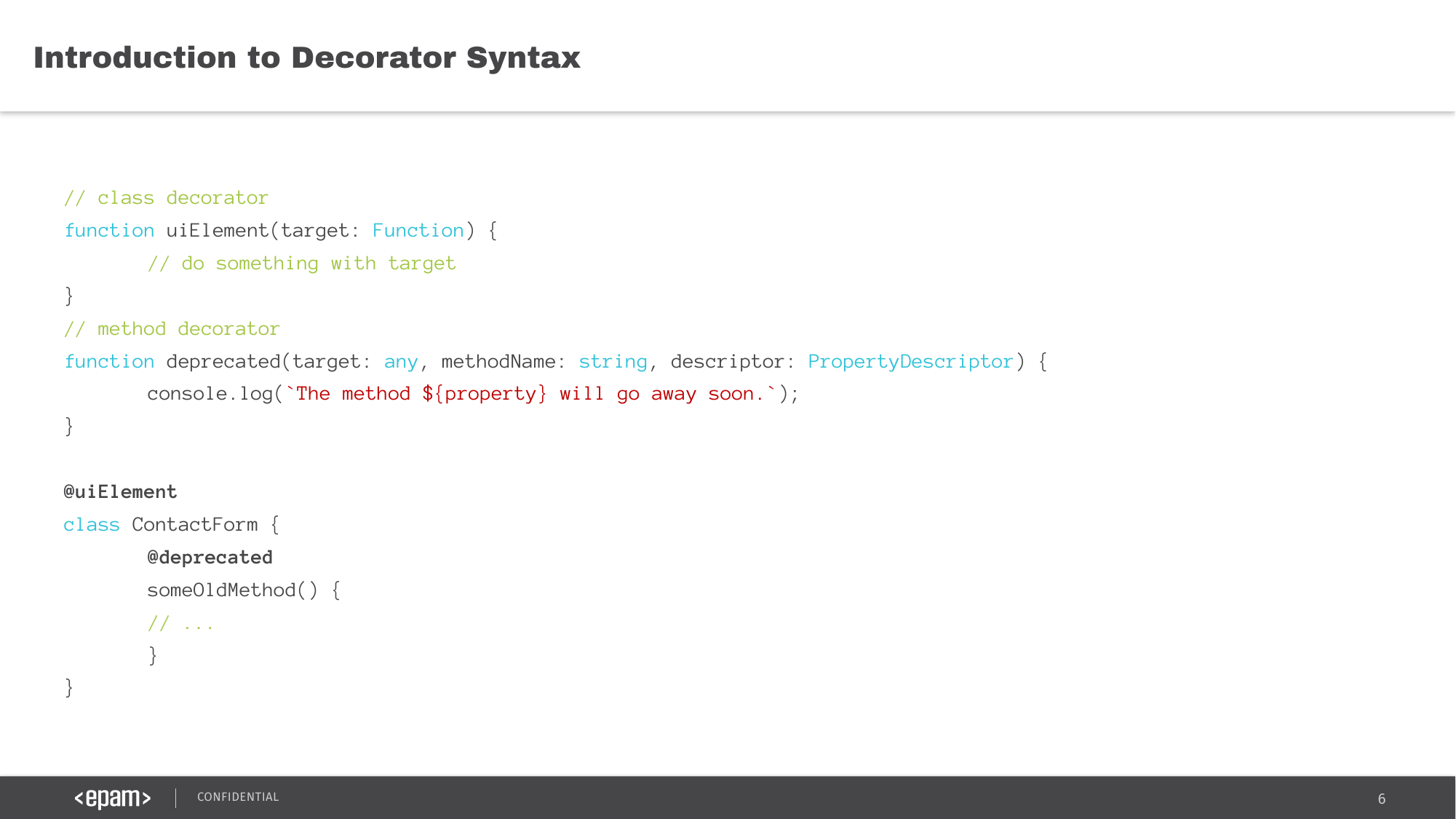

Introduction to Decorator Syntax
// class decorator
function uiElement(target: Function) {
	// do something with target
}
// method decorator
function deprecated(target: any, methodName: string, descriptor: PropertyDescriptor) {
	console.log(`The method ${property} will go away soon.`);
}

@uiElement
class ContactForm {
	@deprecated
	someOldMethod() {
		// ...
	}
}